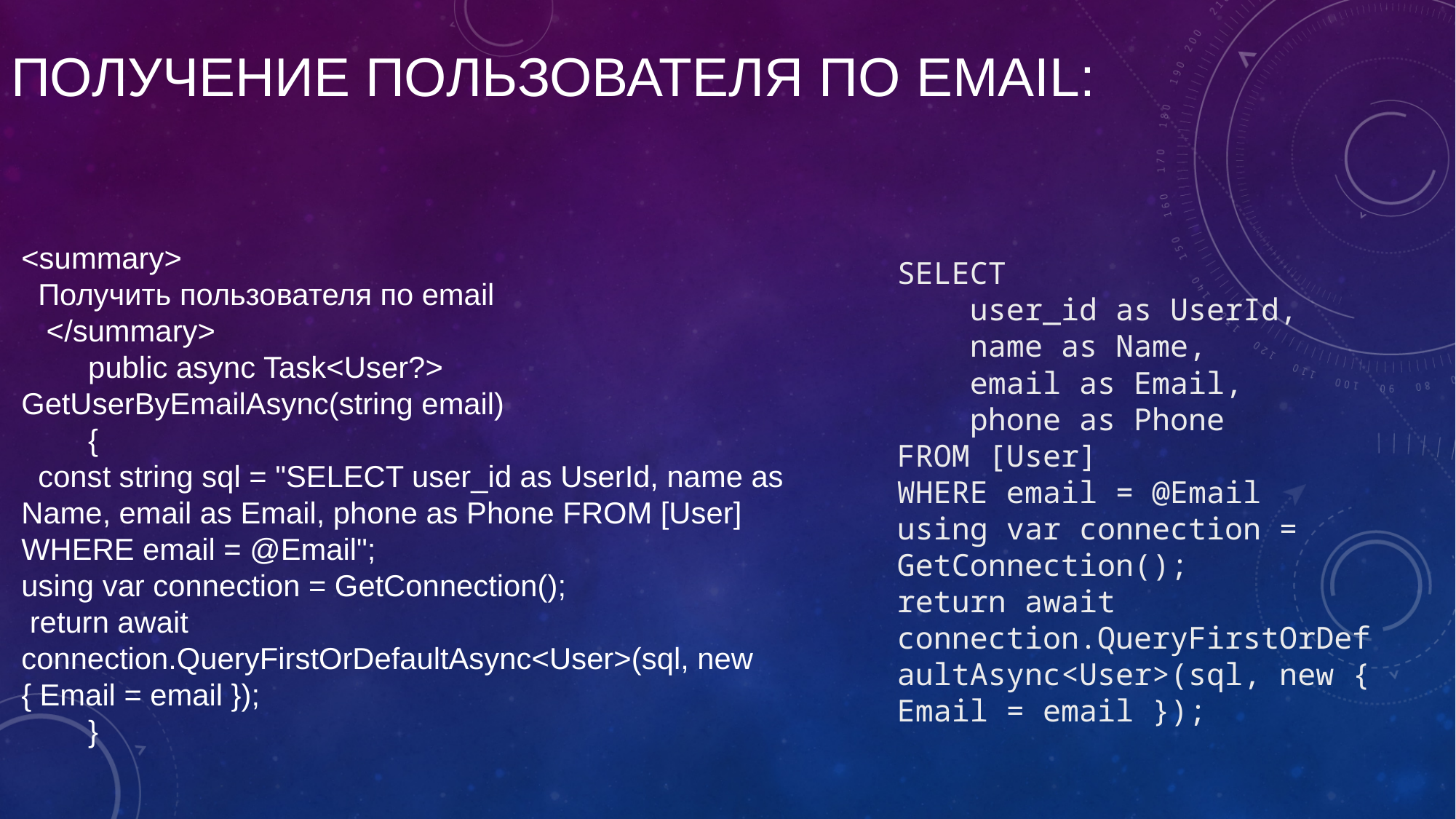

# Получение пользователя по EMAIL:
SELECT
    user_id as UserId,
    name as Name,
    email as Email,
    phone as Phone
FROM [User]
WHERE email = @Email
using var connection = GetConnection();
return await connection.QueryFirstOrDefaultAsync<User>(sql, new { Email = email });
<summary>
  Получить пользователя по email
   </summary>
        public async Task<User?> GetUserByEmailAsync(string email)
        {
  const string sql = "SELECT user_id as UserId, name as Name, email as Email, phone as Phone FROM [User] WHERE email = @Email";
using var connection = GetConnection();
 return await connection.QueryFirstOrDefaultAsync<User>(sql, new { Email = email });
        }